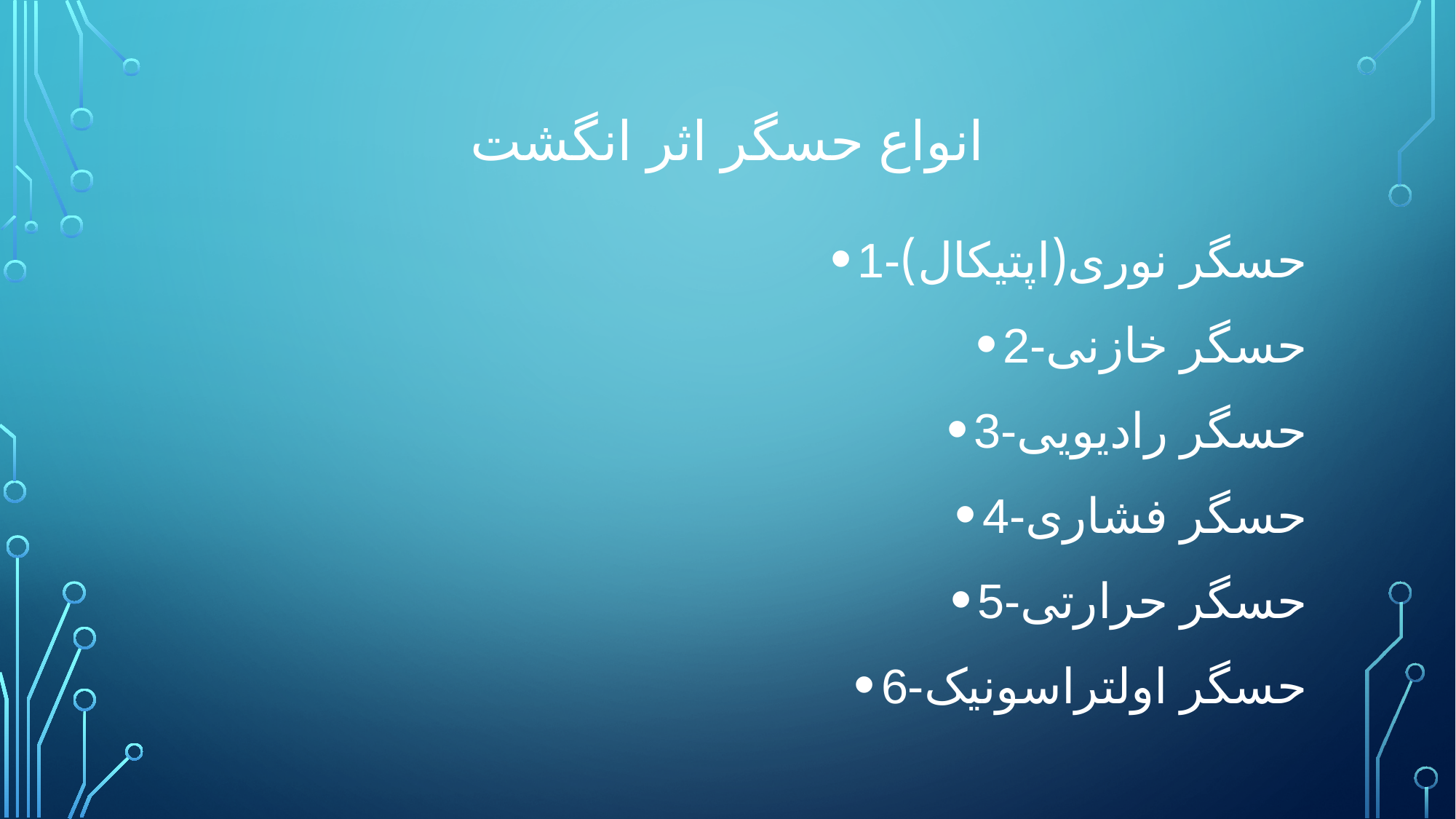

# انواع حسگر اثر انگشت
1-حسگر نوری(اپتیکال)
2-حسگر خازنی
3-حسگر رادیویی
4-حسگر فشاری
5-حسگر حرارتی
6-حسگر اولتراسونیک